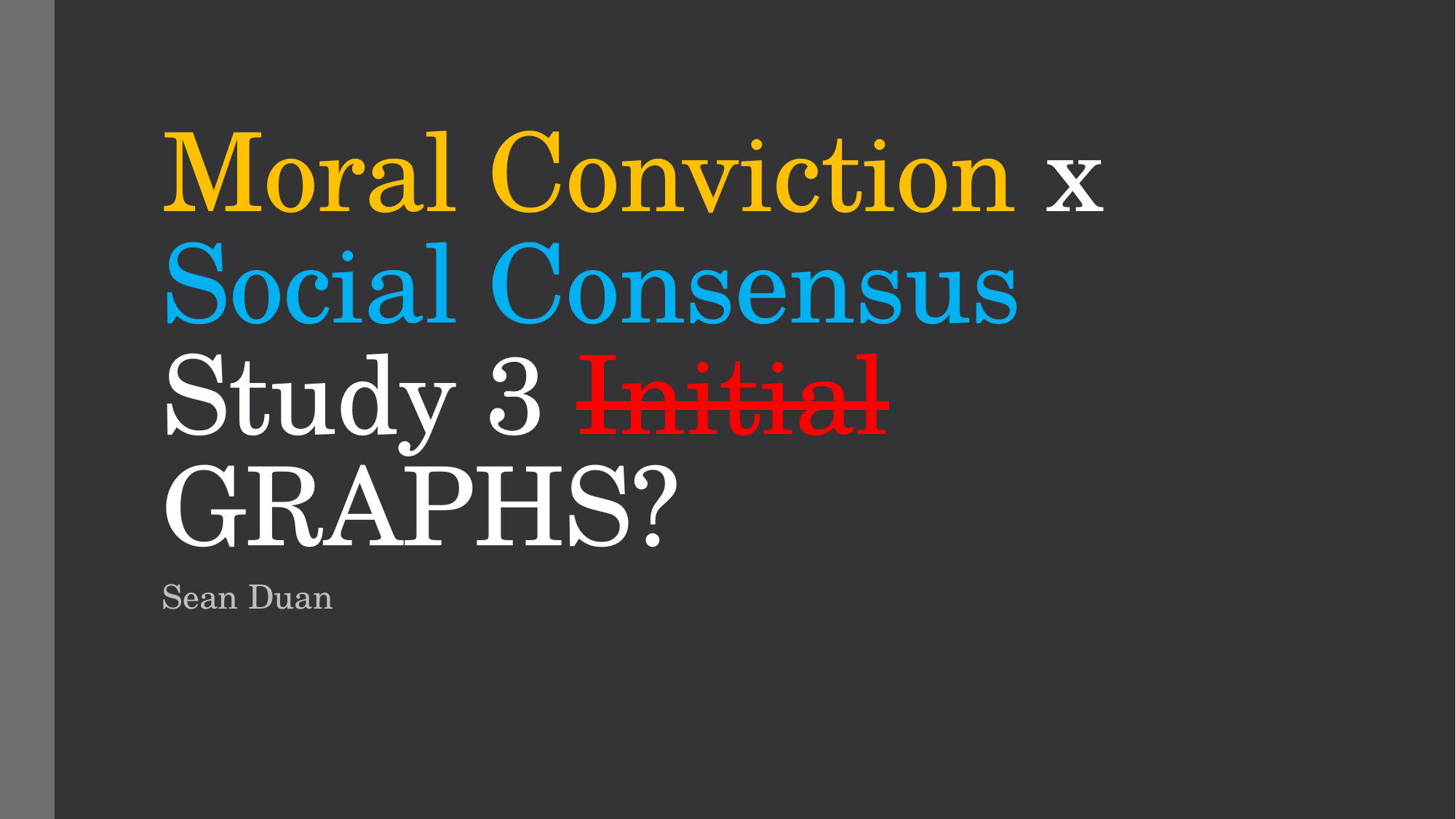

# Moral Conviction x Social Consensus Study 3 Initial  GRAPHS?
Sean Duan